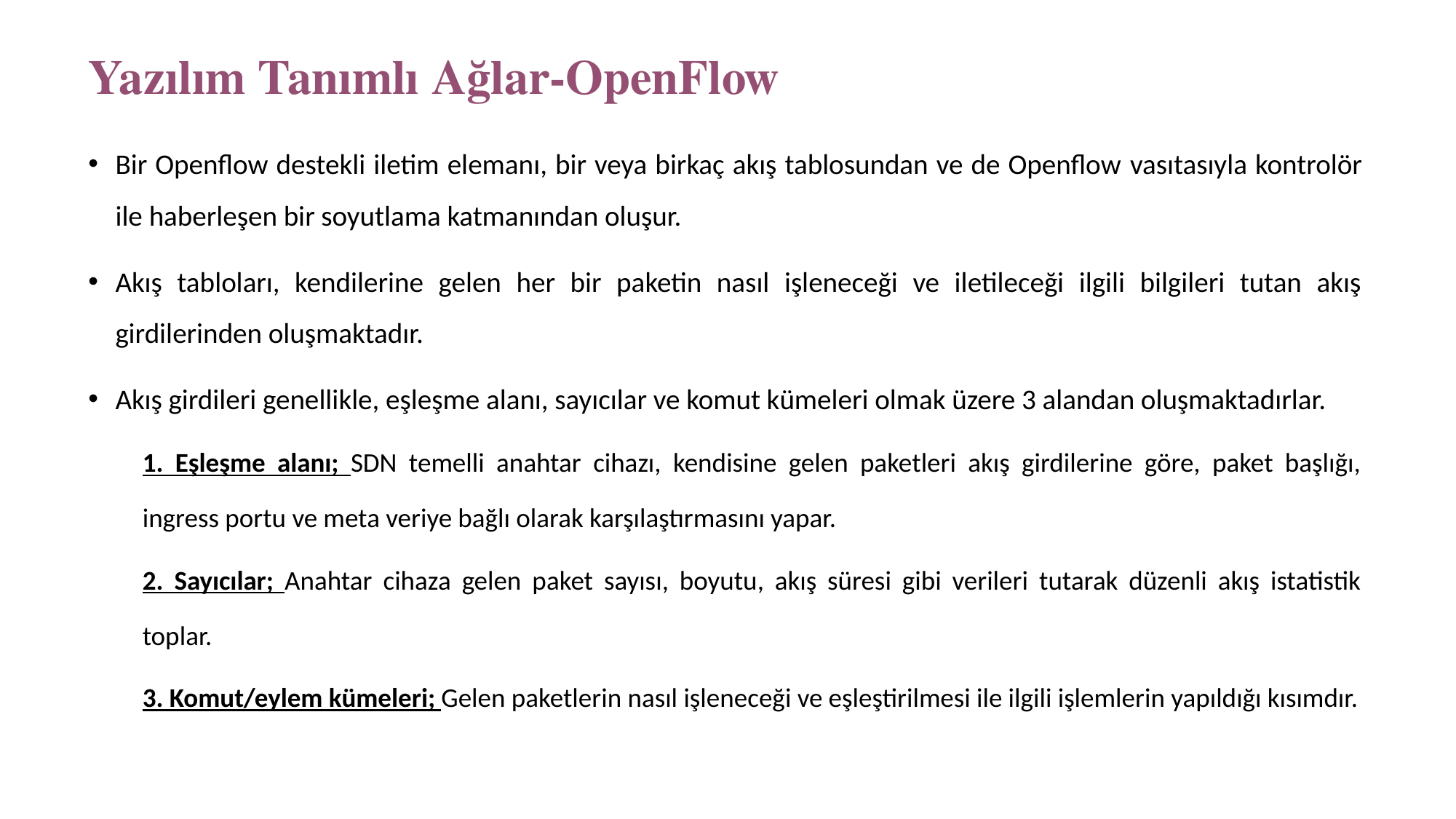

# Yazılım Tanımlı Ağlar-OpenFlow
Bir Openflow destekli iletim elemanı, bir veya birkaç akış tablosundan ve de Openflow vasıtasıyla kontrolör ile haberleşen bir soyutlama katmanından oluşur.
Akış tabloları, kendilerine gelen her bir paketin nasıl işleneceği ve iletileceği ilgili bilgileri tutan akış girdilerinden oluşmaktadır.
Akış girdileri genellikle, eşleşme alanı, sayıcılar ve komut kümeleri olmak üzere 3 alandan oluşmaktadırlar.
1. Eşleşme alanı; SDN temelli anahtar cihazı, kendisine gelen paketleri akış girdilerine göre, paket başlığı, ingress portu ve meta veriye bağlı olarak karşılaştırmasını yapar.
2. Sayıcılar; Anahtar cihaza gelen paket sayısı, boyutu, akış süresi gibi verileri tutarak düzenli akış istatistik toplar.
3. Komut/eylem kümeleri; Gelen paketlerin nasıl işleneceği ve eşleştirilmesi ile ilgili işlemlerin yapıldığı kısımdır.